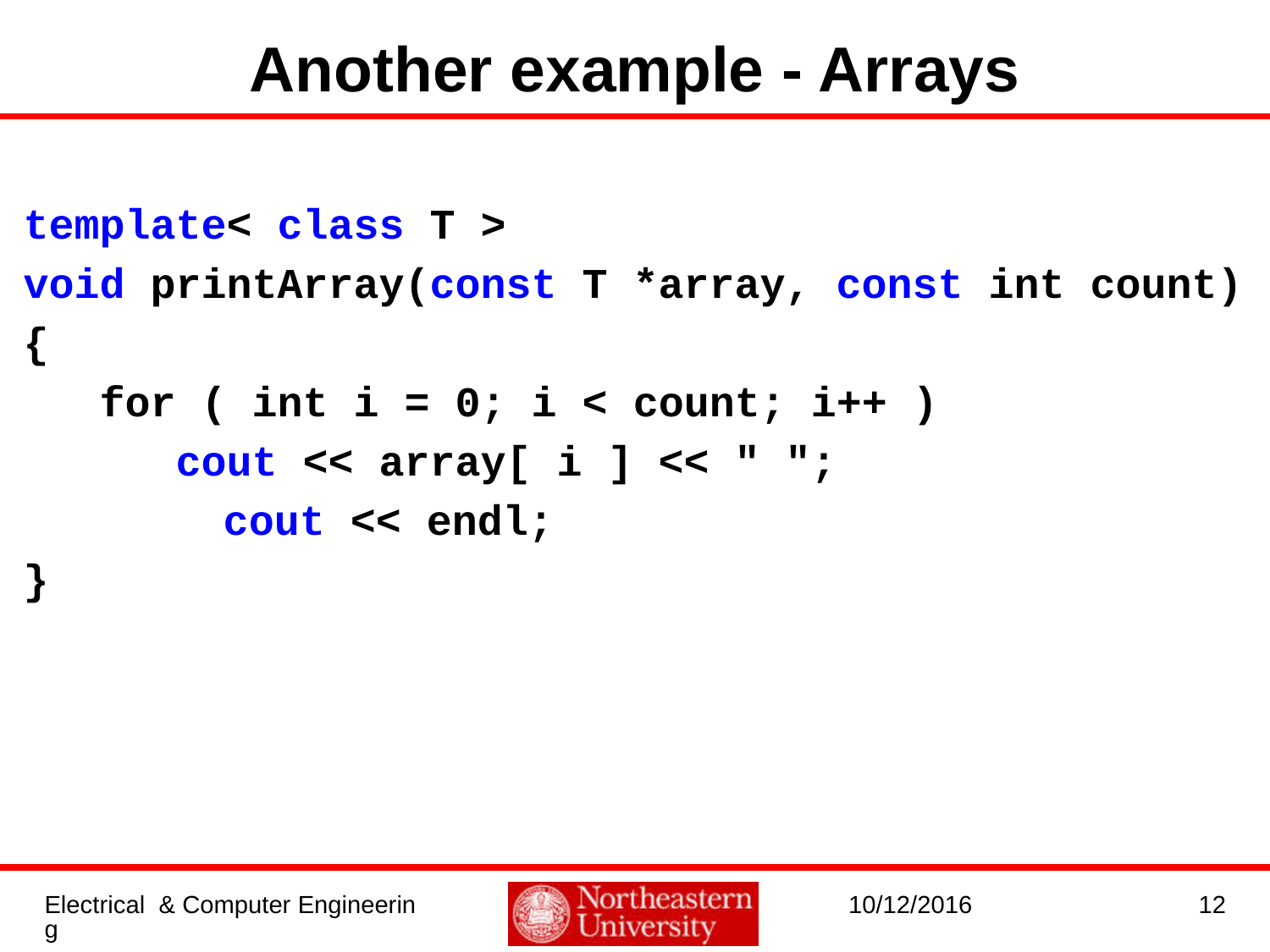

# Another example - Arrays
template< class T >
void printArray(const T *array, const int count)
{
   for ( int i = 0; i < count; i++ )
      cout << array[ i ] << " ";
	  	 cout << endl;
}

Electrical  & Computer Engineering
10/12/2016
12